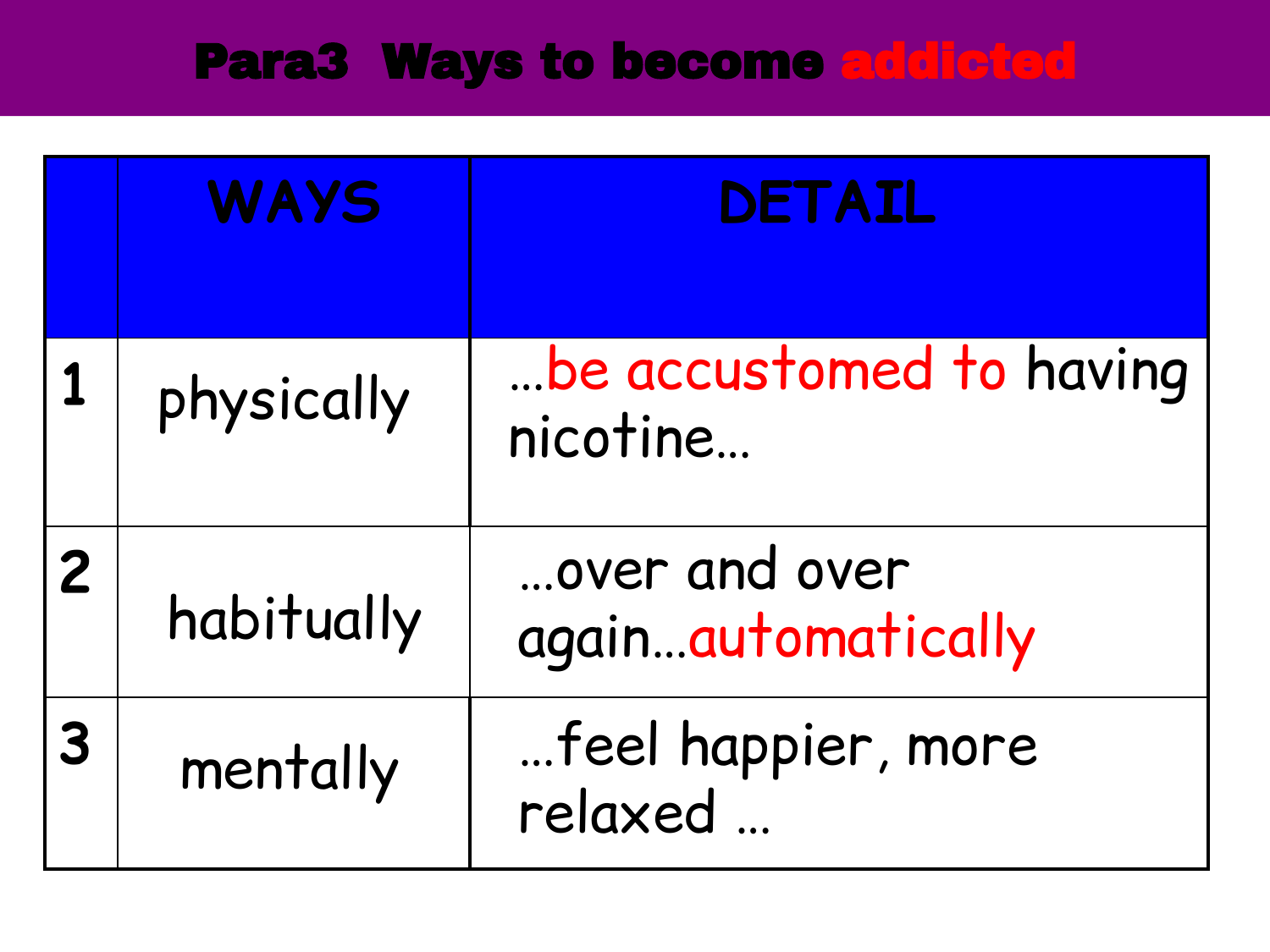

# Para3  Ways to become addicted
|  | WAYS | DETAIL |
| --- | --- | --- |
| 1 |  |  |
| 2 |  |  |
| 3 |  |  |
…be accustomed to having nicotine…

physically

…over and over again…automatically

habitually
…feel happier, more relaxed …

mentally